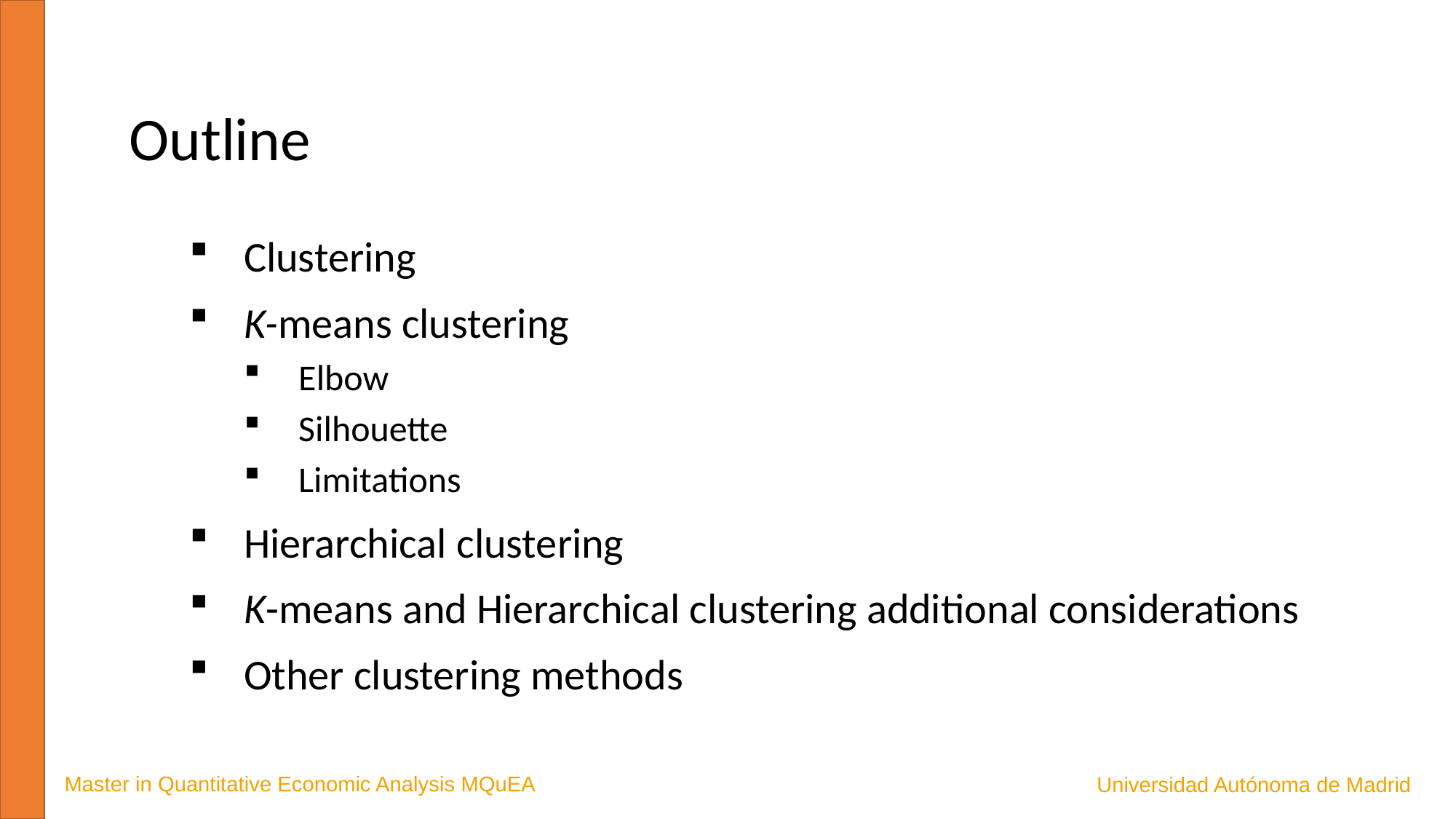

Outline
Clustering
K-means clustering
Elbow
Silhouette
Limitations
Hierarchical clustering
K-means and Hierarchical clustering additional considerations
Other clustering methods

Master in Quantitative Economic Analysis MQuEA
Universidad Autónoma de Madrid